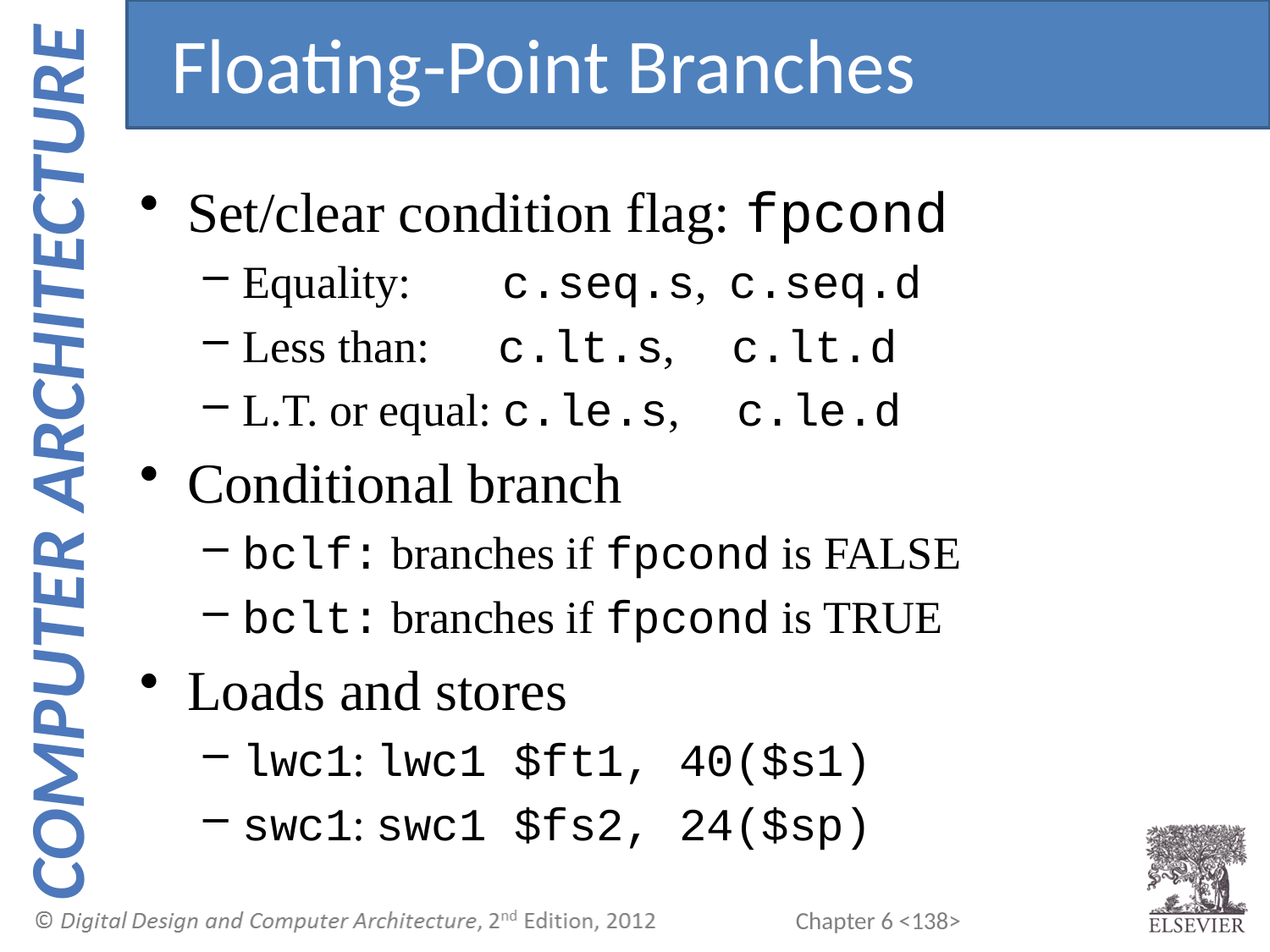

Floating-Point Branches
Set/clear condition flag: fpcond
Equality:        c.seq.s,  c.seq.d
Less than:      c.lt.s,     c.lt.d
L.T. or equal: c.le.s,     c.le.d
Conditional branch
bclf: branches if fpcond is FALSE
bclt: branches if fpcond is TRUE
Loads and stores
lwc1: lwc1 $ft1, 40($s1)
swc1: swc1 $fs2, 24($sp)